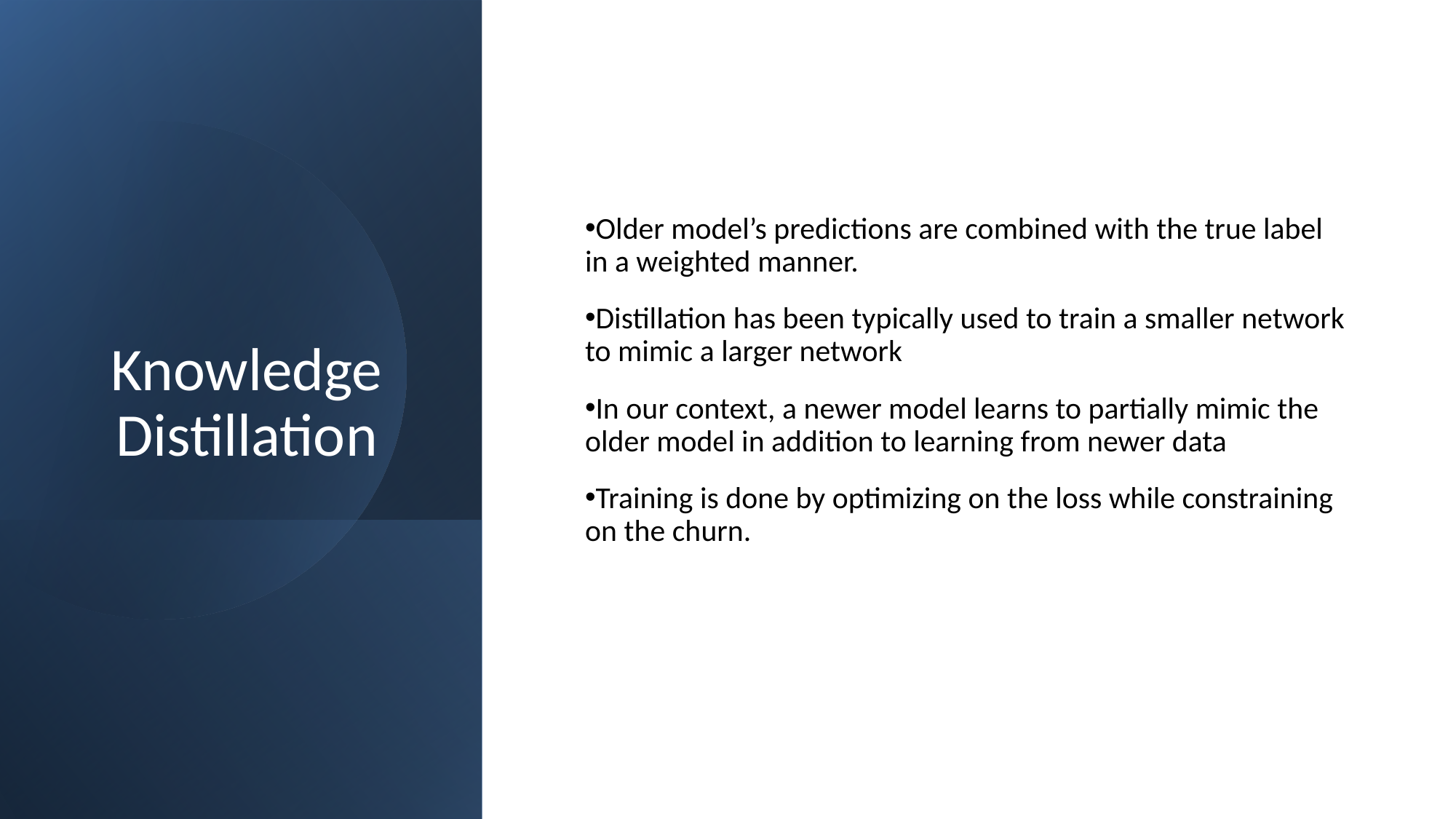

Knowledge Distillation
Older model’s predictions are combined with the true label in a weighted manner.
Distillation has been typically used to train a smaller network to mimic a larger network
In our context, a newer model learns to partially mimic the older model in addition to learning from newer data
Training is done by optimizing on the loss while constraining on the churn.